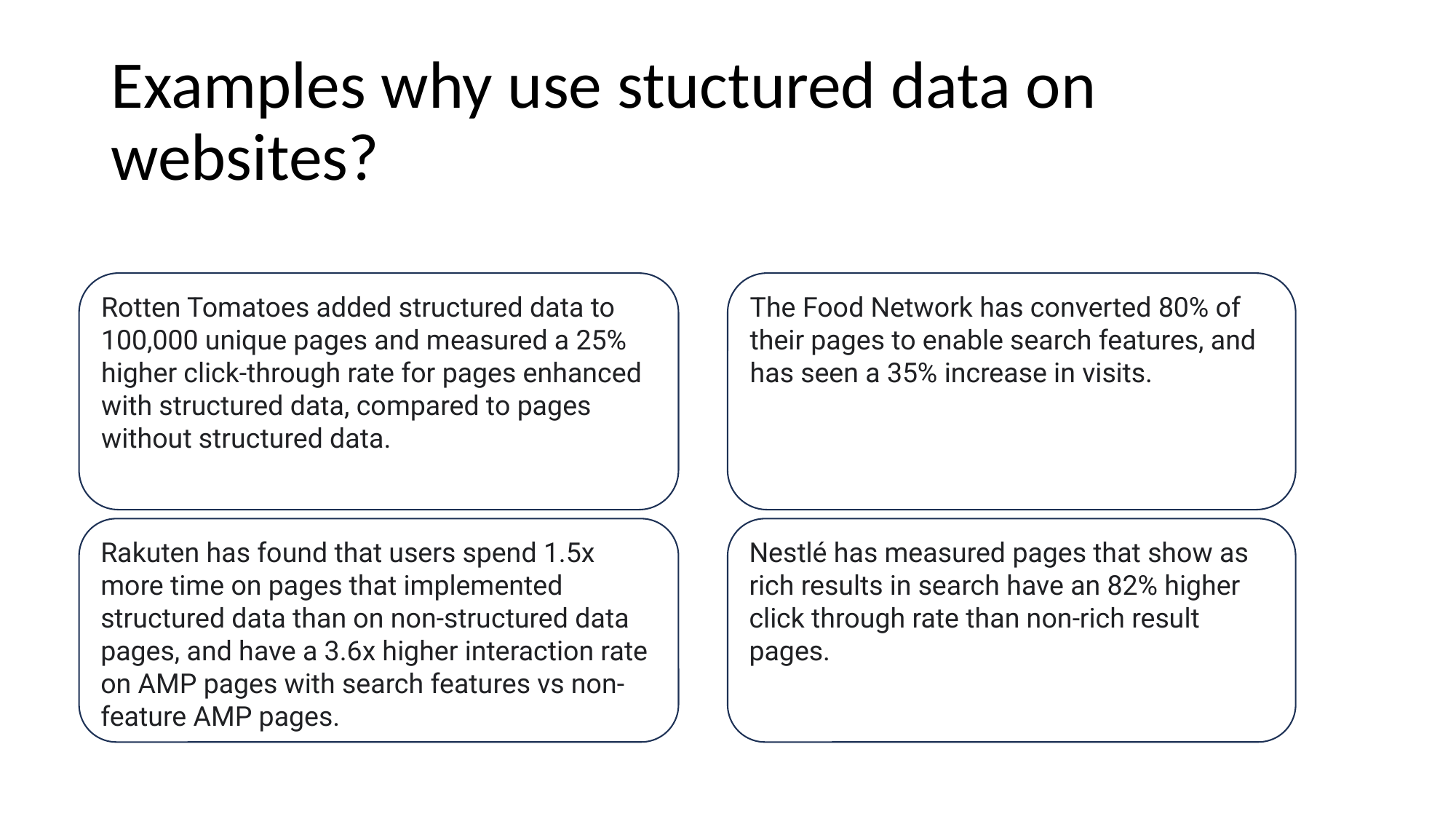

# Examples why use stuctured data on websites?
Rotten Tomatoes added structured data to 100,000 unique pages and measured a 25% higher click-through rate for pages enhanced with structured data, compared to pages without structured data.
The Food Network has converted 80% of their pages to enable search features, and has seen a 35% increase in visits.
Rakuten has found that users spend 1.5x more time on pages that implemented structured data than on non-structured data pages, and have a 3.6x higher interaction rate on AMP pages with search features vs non-feature AMP pages.
Nestlé has measured pages that show as rich results in search have an 82% higher click through rate than non-rich result pages.